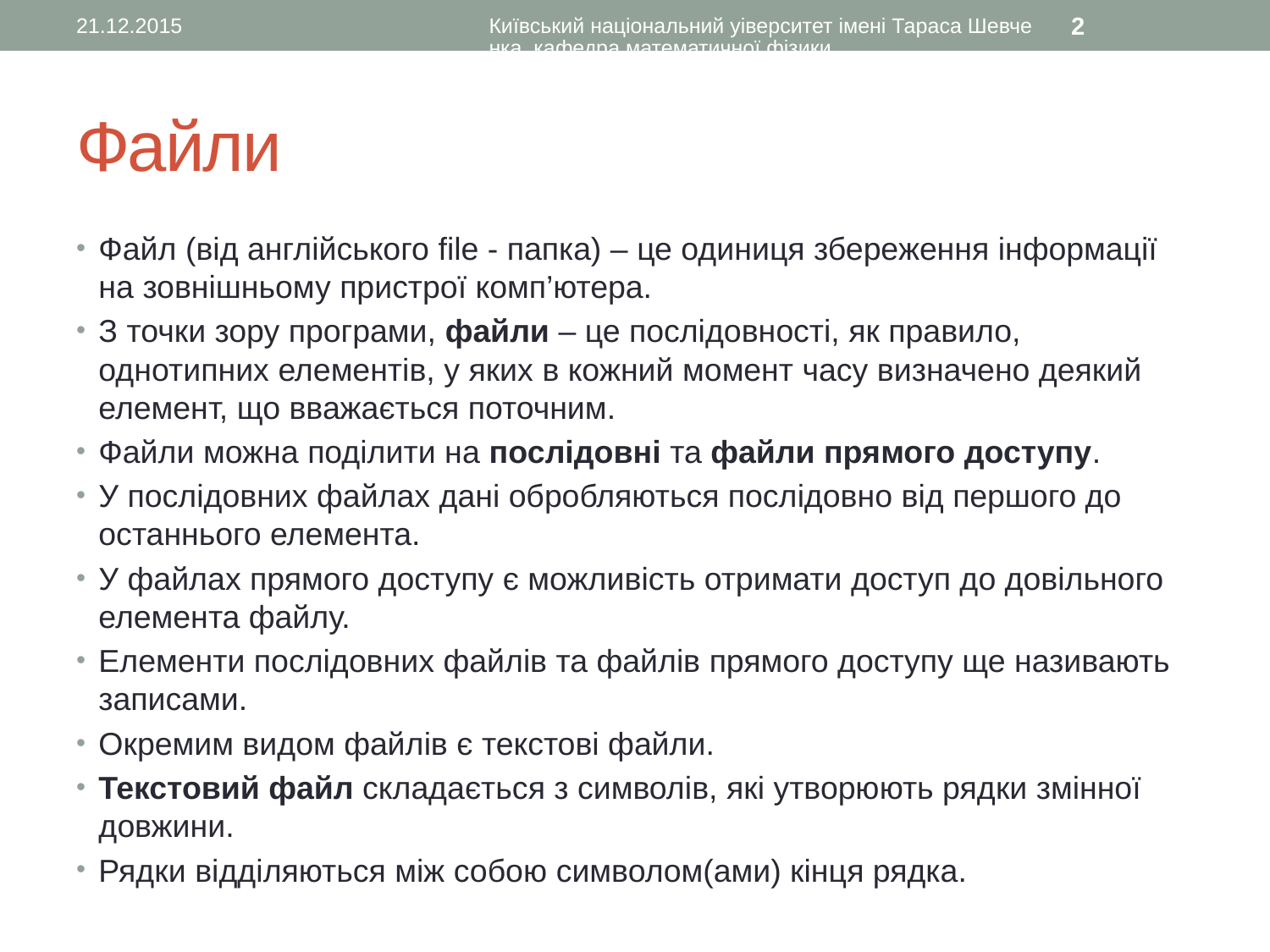

21.12.2015
Київський національний уіверситет імені Тараса Шевченка, кафедра математичної фізики
2
# Файли
Файл (від англійського file - папка) – це одиниця збереження інформації на зовнішньому пристрої комп’ютера.
З точки зору програми, файли – це послідовності, як правило, однотипних елементів, у яких в кожний момент часу визначено деякий елемент, що вважається поточним.
Файли можна поділити на послідовні та файли прямого доступу.
У послідовних файлах дані обробляються послідовно від першого до останнього елемента.
У файлах прямого доступу є можливість отримати доступ до довільного елемента файлу.
Елементи послідовних файлів та файлів прямого доступу ще називають записами.
Окремим видом файлів є текстові файли.
Текстовий файл складається з символів, які утворюють рядки змінної довжини.
Рядки відділяються між собою символом(ами) кінця рядка.